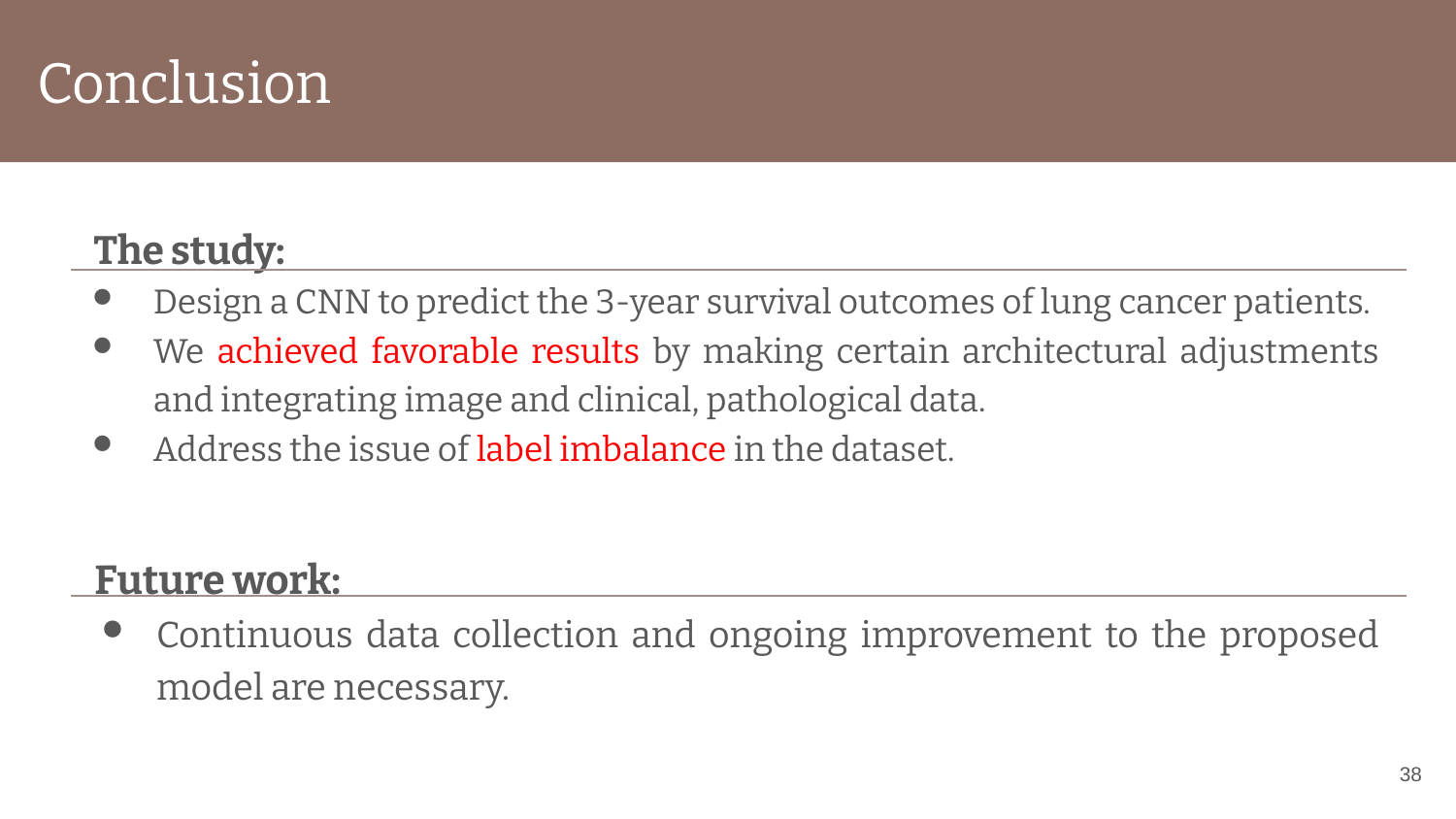

Conclusion
The study:
Design a CNN to predict the 3-year survival outcomes of lung cancer patients.
We achieved favorable results by making certain architectural adjustments and integrating image and clinical, pathological data.
Address the issue of label imbalance in the dataset.

Future work:
Continuous data collection and ongoing improvement to the proposed model are necessary.
38